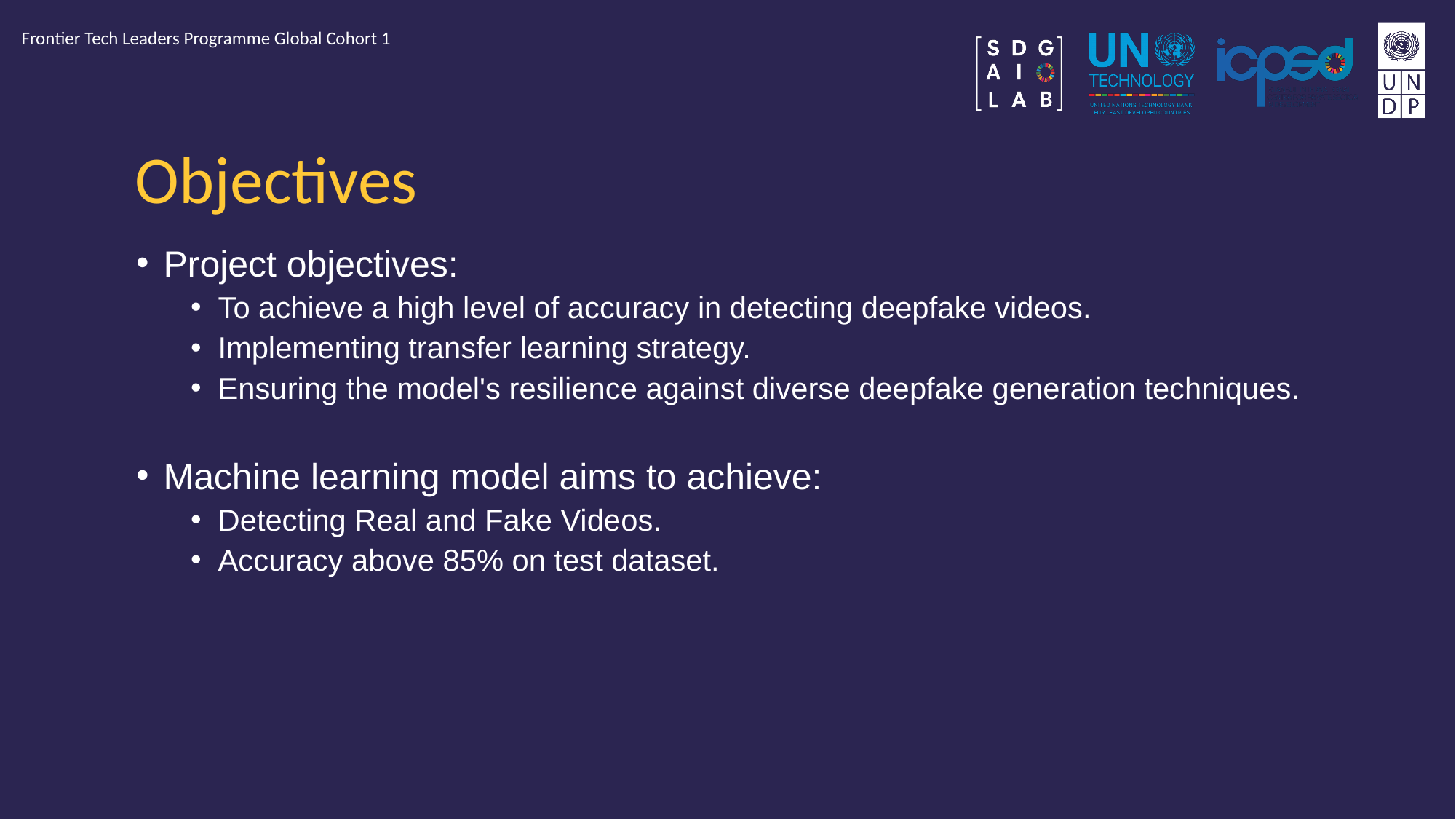

Frontier Tech Leaders Programme Global Cohort 1
# Objectives

Project objectives:
To achieve a high level of accuracy in detecting deepfake videos.
Implementing transfer learning strategy.
Ensuring the model's resilience against diverse deepfake generation techniques.

Machine learning model aims to achieve:
Detecting Real and Fake Videos.
Accuracy above 85% on test dataset.